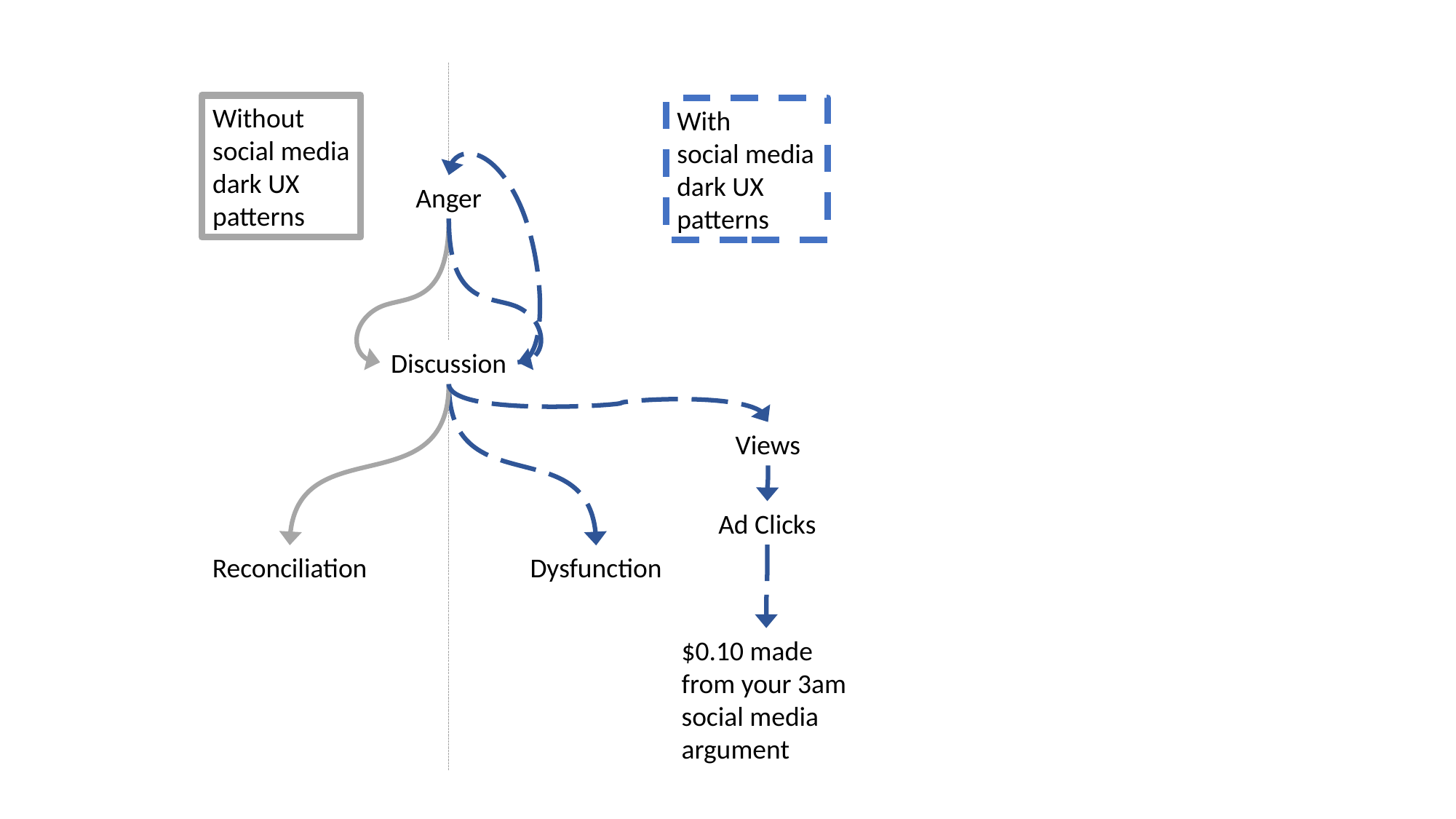

Without
social media
dark UX
patterns
With
social media
dark UX
patterns
Anger
Discussion
Views
Ad Clicks
Reconciliation
Dysfunction
$0.10 made from your 3am social media argument